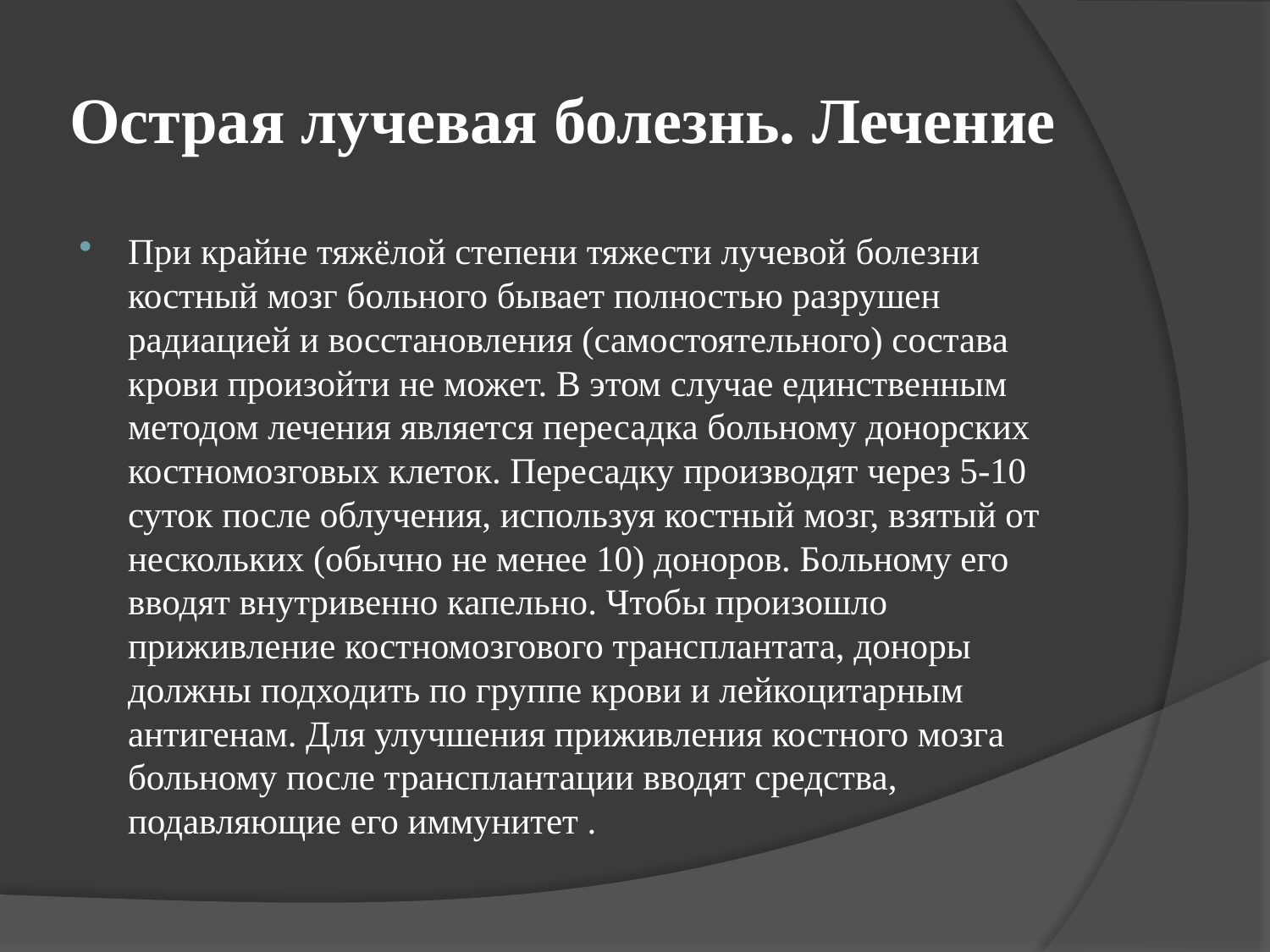

# Острая лучевая болезнь. Лечение
При крайне тяжёлой степени тяжести лучевой болезни костный мозг больного бывает полностью разрушен радиацией и восстановления (самостоятельного) состава крови произойти не может. В этом случае единственным методом лечения является пересадка больному донорских костномозговых клеток. Пересадку производят через 5-10 суток после облучения, используя костный мозг, взятый от нескольких (обычно не менее 10) доноров. Больному его вводят внутривенно капельно. Чтобы произошло приживление костномозгового трансплантата, доноры должны подходить по группе крови и лейкоцитарным антигенам. Для улучшения приживления костного мозга больному после трансплантации вводят средства, подавляющие его иммунитет .